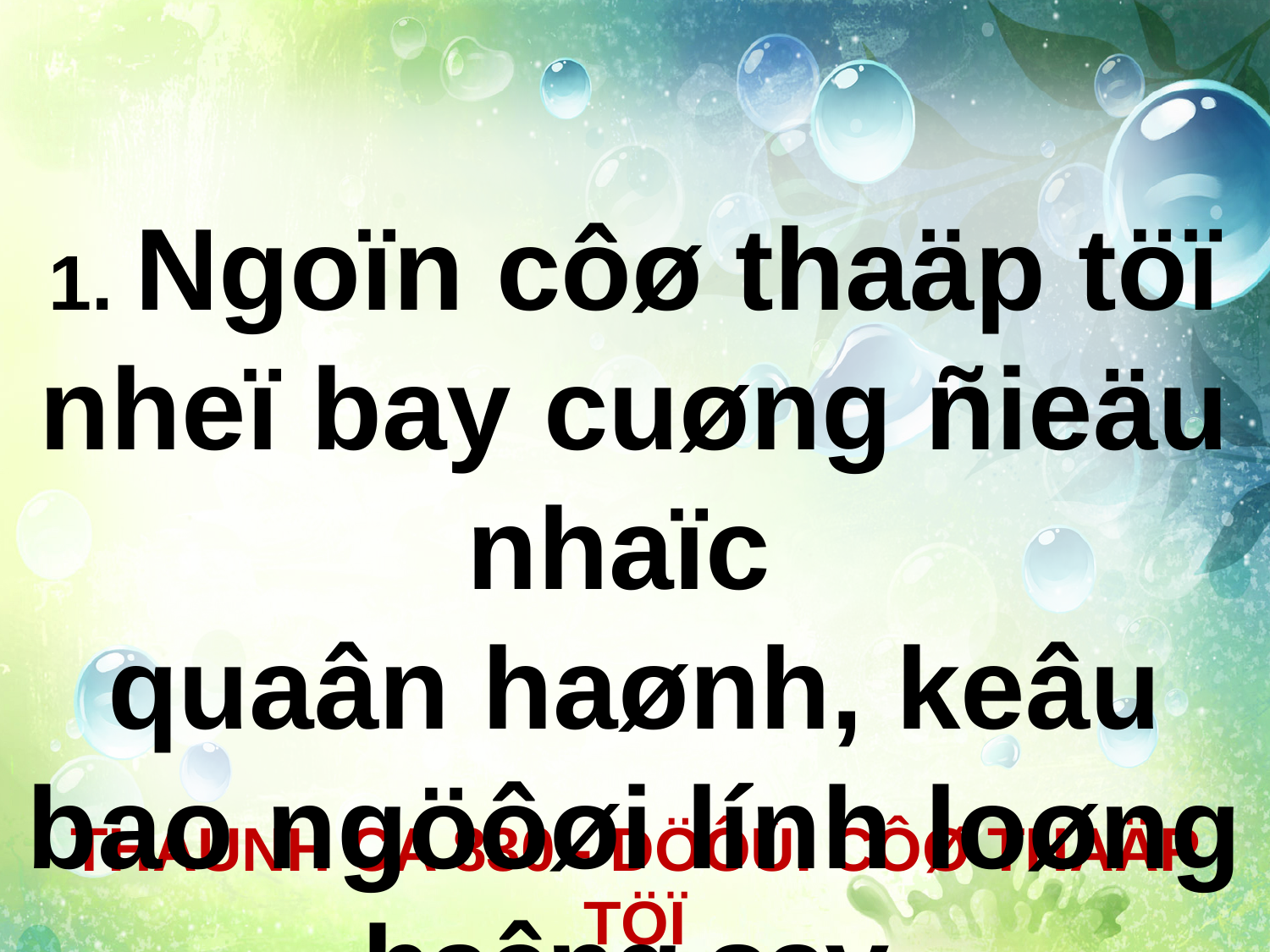

1. Ngoïn côø thaäp töï nheï bay cuøng ñieäu nhaïc
quaân haønh, keâu bao ngöôøi lính loøng haêng say.
THAÙNH CA 830 - DÖÔÙI CÔØ THAÄP TÖÏ